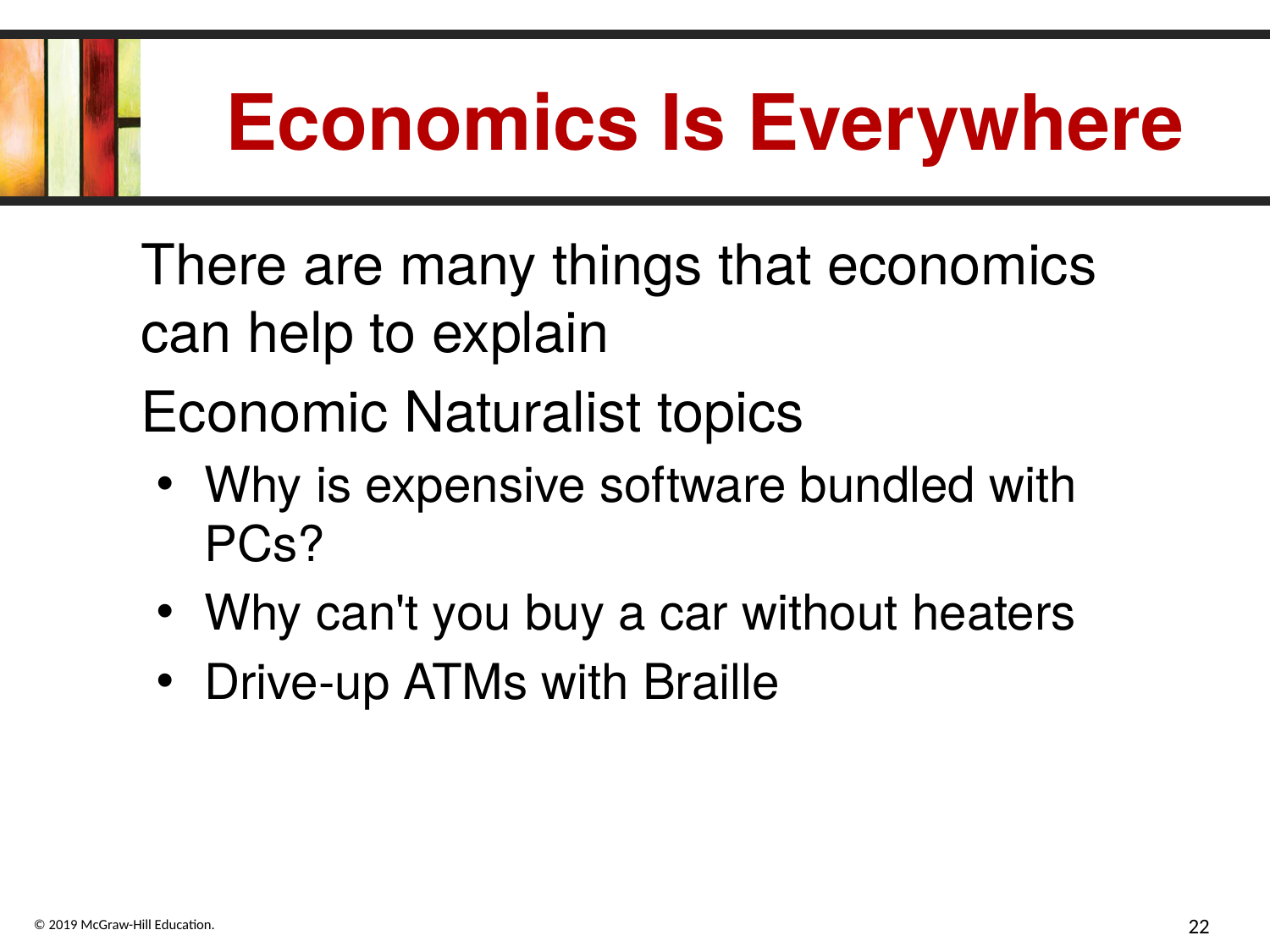

# Economics Is Everywhere
There are many things that economics can help to explain
Economic Naturalist topics
Why is expensive software bundled with PCs?
Why can't you buy a car without heaters
Drive-up ATMs with Braille